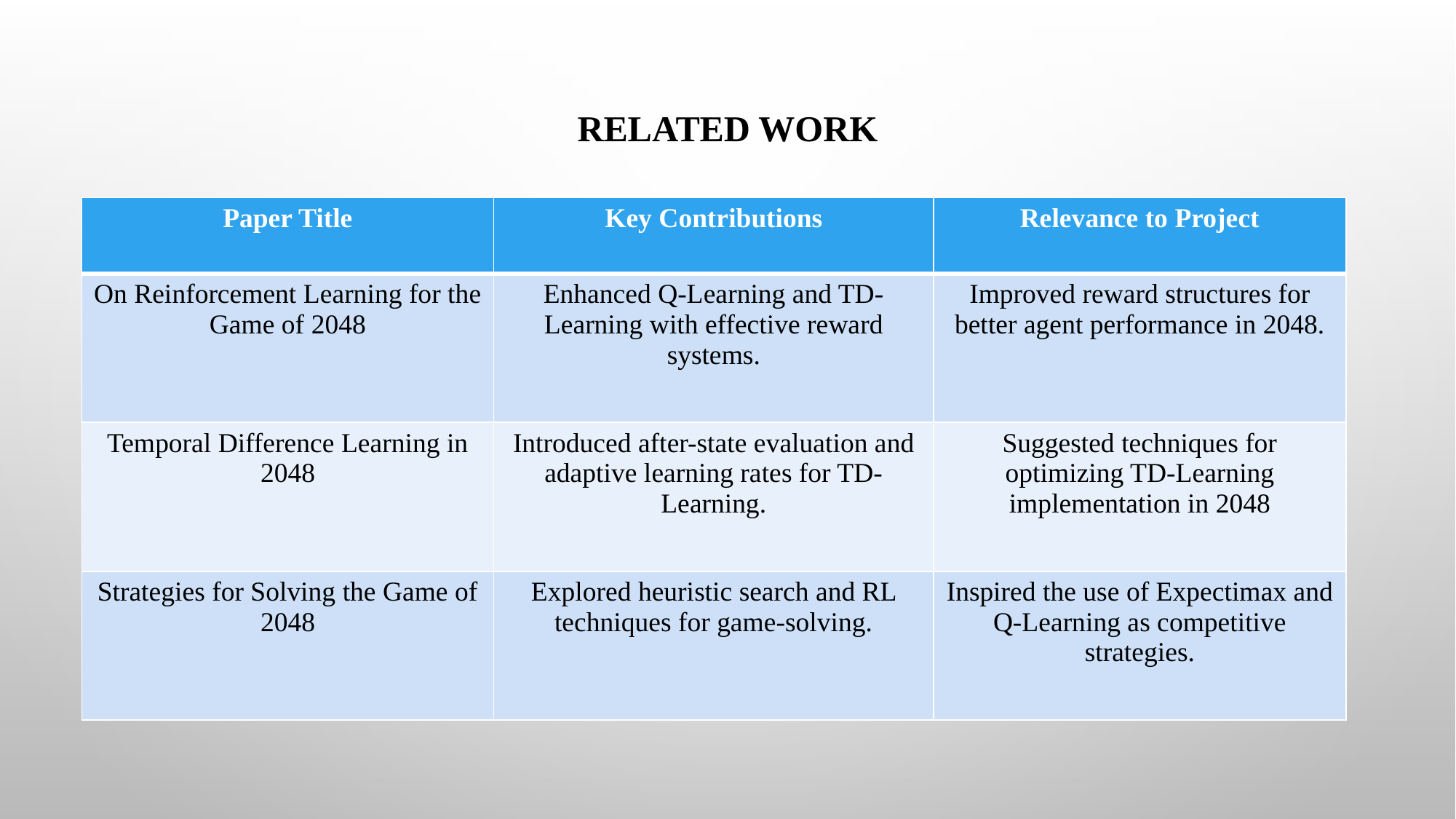

# Related work
| Paper Title | Key Contributions | Relevance to Project |
| --- | --- | --- |
| On Reinforcement Learning for the Game of 2048 | Enhanced Q-Learning and TD-Learning with effective reward systems. | Improved reward structures for better agent performance in 2048. |
| Temporal Difference Learning in 2048 | Introduced after-state evaluation and adaptive learning rates for TD-Learning. | Suggested techniques for optimizing TD-Learning implementation in 2048 |
| Strategies for Solving the Game of 2048 | Explored heuristic search and RL techniques for game-solving. | Inspired the use of Expectimax and Q-Learning as competitive strategies. |